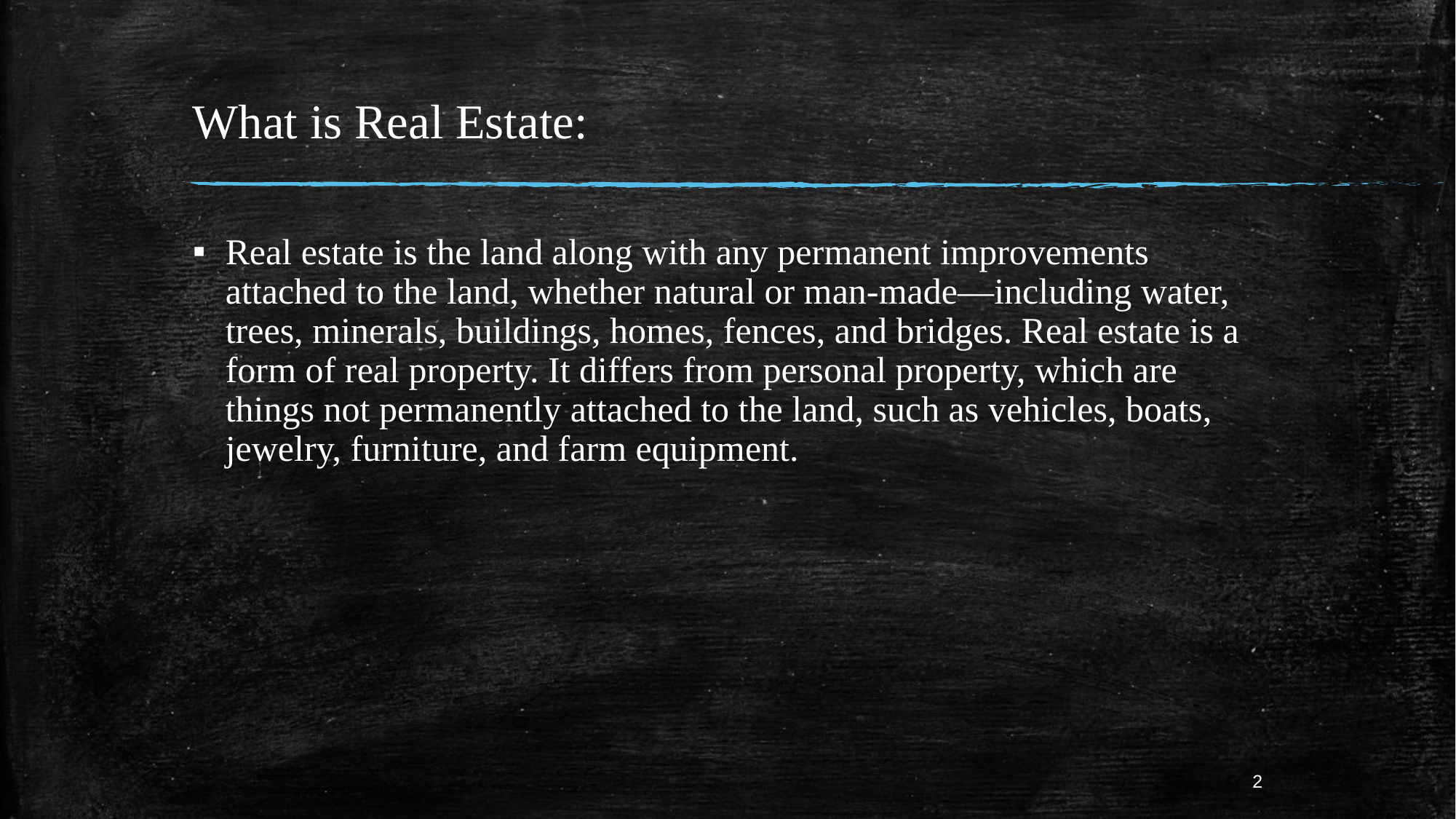

# What is Real Estate:
Real estate is the land along with any permanent improvements attached to the land, whether natural or man-made—including water, trees, minerals, buildings, homes, fences, and bridges. Real estate is a form of real property. It differs from personal property, which are things not permanently attached to the land, such as vehicles, boats, jewelry, furniture, and farm equipment.
2